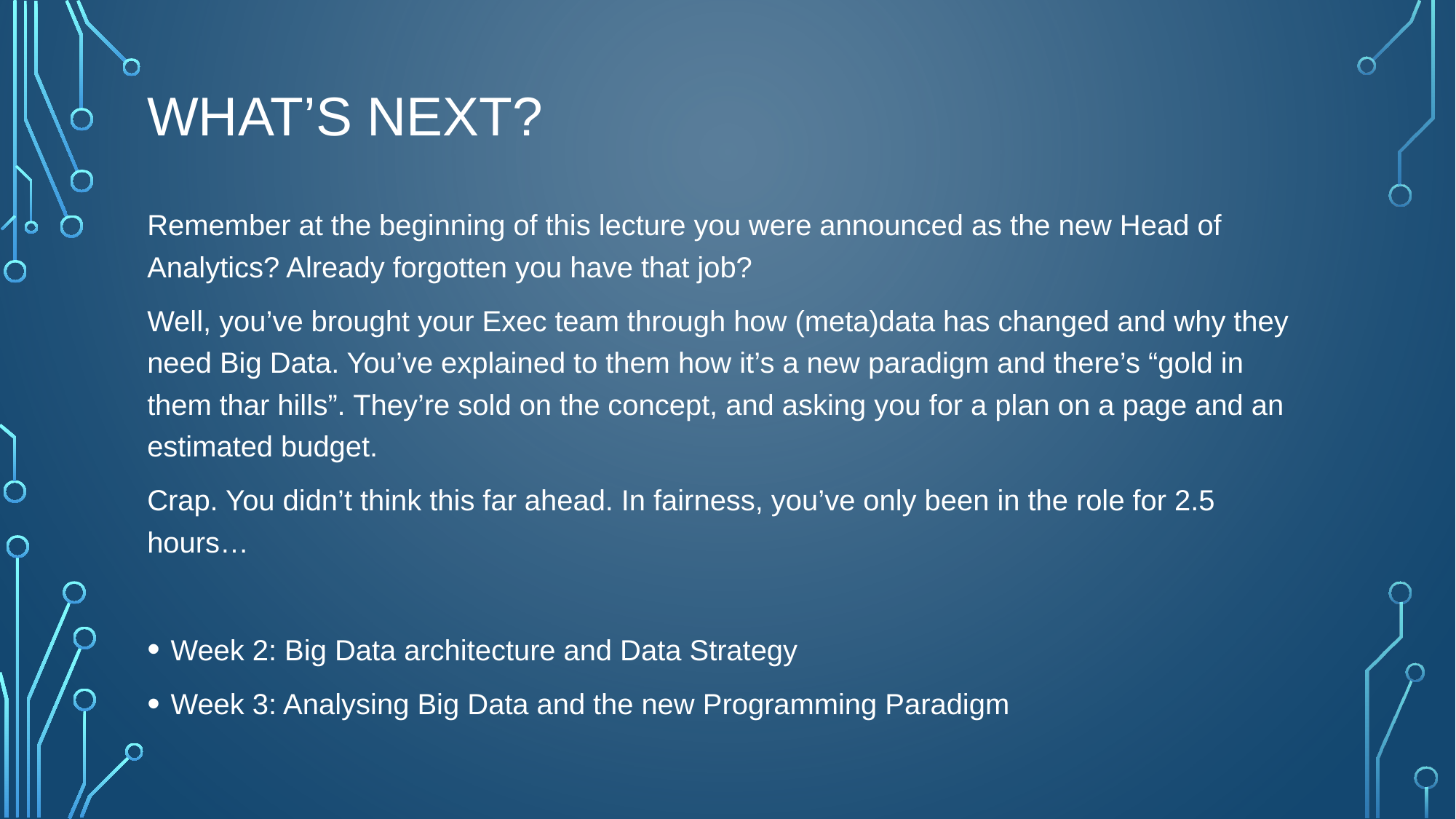

# What’s next?
Remember at the beginning of this lecture you were announced as the new Head of Analytics? Already forgotten you have that job?
Well, you’ve brought your Exec team through how (meta)data has changed and why they need Big Data. You’ve explained to them how it’s a new paradigm and there’s “gold in them thar hills”. They’re sold on the concept, and asking you for a plan on a page and an estimated budget.
Crap. You didn’t think this far ahead. In fairness, you’ve only been in the role for 2.5 hours…

Week 2: Big Data architecture and Data Strategy
Week 3: Analysing Big Data and the new Programming Paradigm